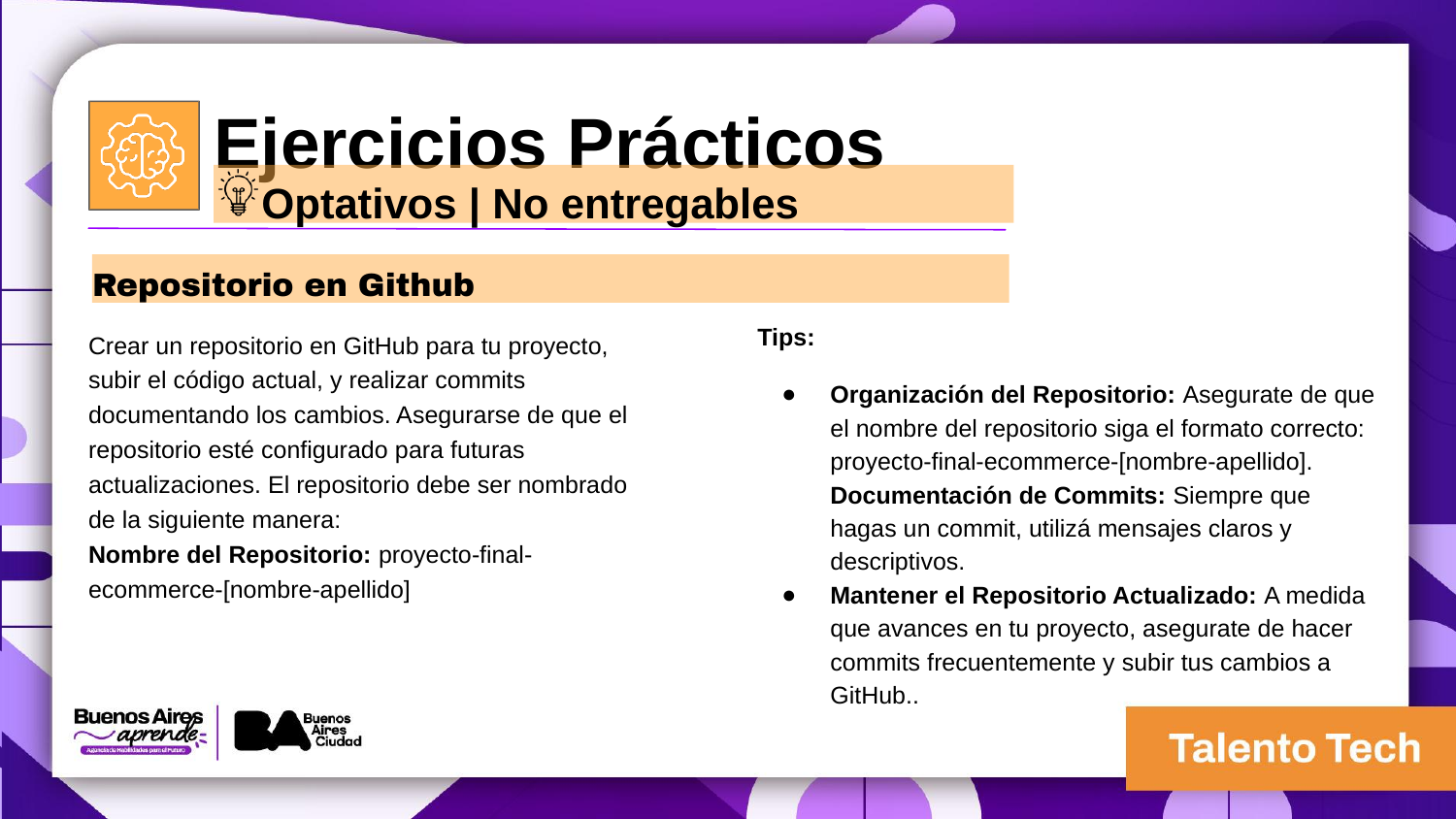

Ejercicios Prácticos

Optativos | No entregables

Repositorio en Github
Tips:
Organización del Repositorio: Asegurate de que el nombre del repositorio siga el formato correcto: proyecto-final-ecommerce-[nombre-apellido]. Documentación de Commits: Siempre que hagas un commit, utilizá mensajes claros y descriptivos.
Mantener el Repositorio Actualizado: A medida que avances en tu proyecto, asegurate de hacer commits frecuentemente y subir tus cambios a GitHub..
Crear un repositorio en GitHub para tu proyecto, subir el código actual, y realizar commits documentando los cambios. Asegurarse de que el repositorio esté configurado para futuras actualizaciones. El repositorio debe ser nombrado de la siguiente manera:
Nombre del Repositorio: proyecto-final-ecommerce-[nombre-apellido]